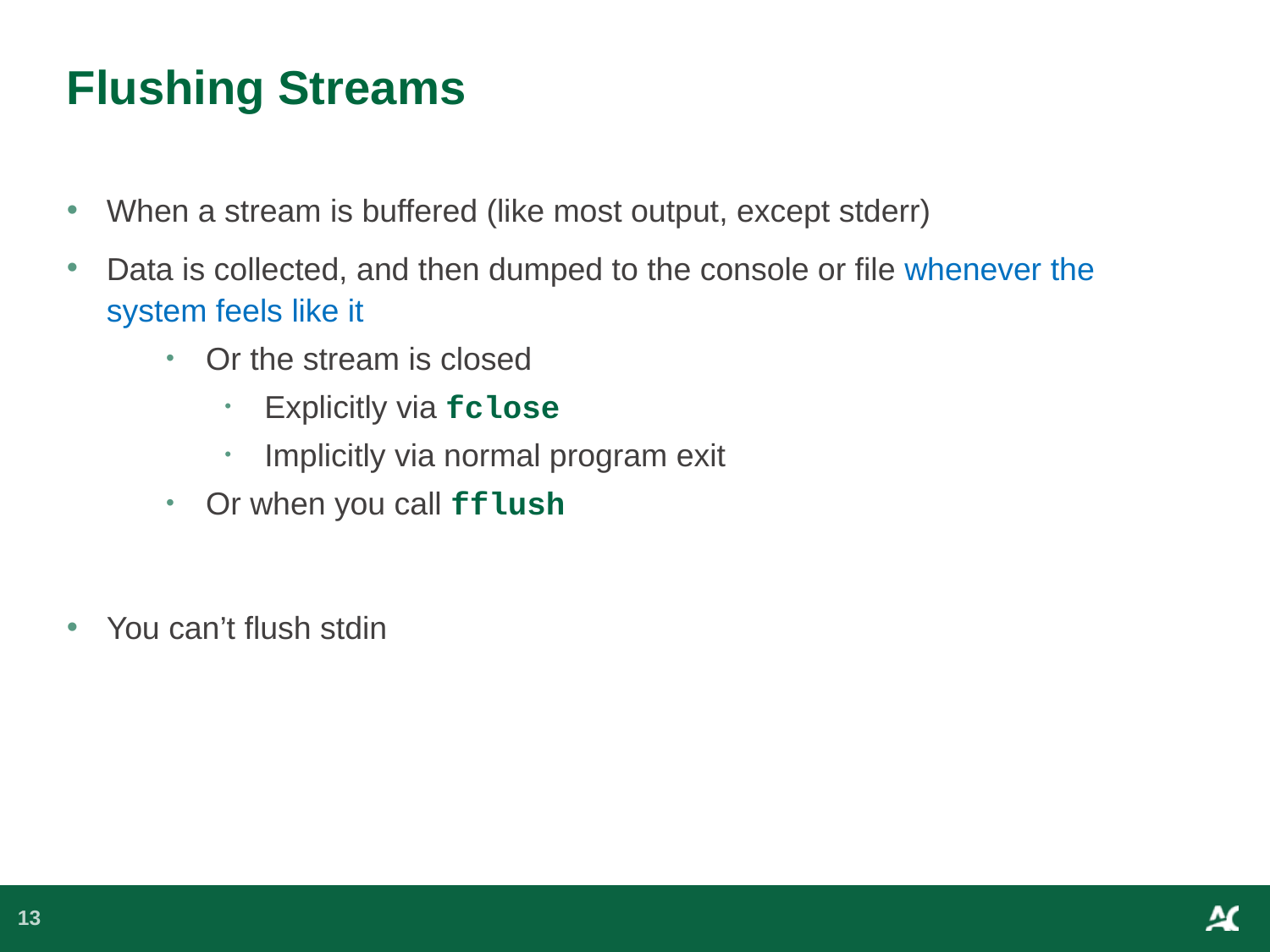

# Flushing Streams
When a stream is buffered (like most output, except stderr)
Data is collected, and then dumped to the console or file whenever the system feels like it
Or the stream is closed
Explicitly via fclose
Implicitly via normal program exit
Or when you call fflush

You can’t flush stdin
13